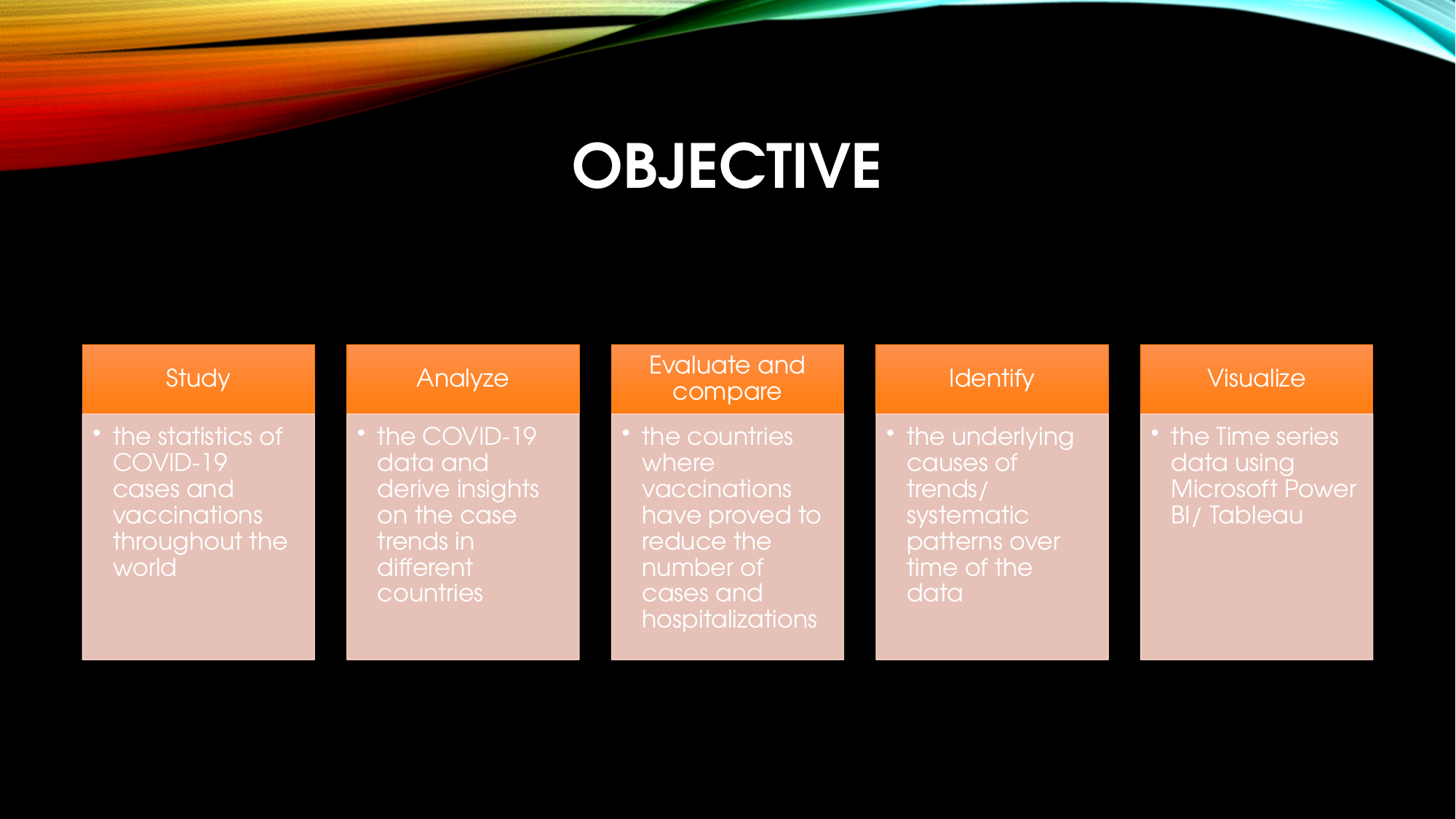

# OBJECTIVE
Study
the statistics of COVID-19 cases and vaccinations throughout the world
Analyze
the COVID-19 data and derive insights on the case trends in different countries
Evaluate and compare
the countries where vaccinations have proved to reduce the number of cases and hospitalizations
Identify
the underlying causes of trends/ systematic patterns over time of the data
Visualize
the Time series data using Microsoft Power BI/ Tableau